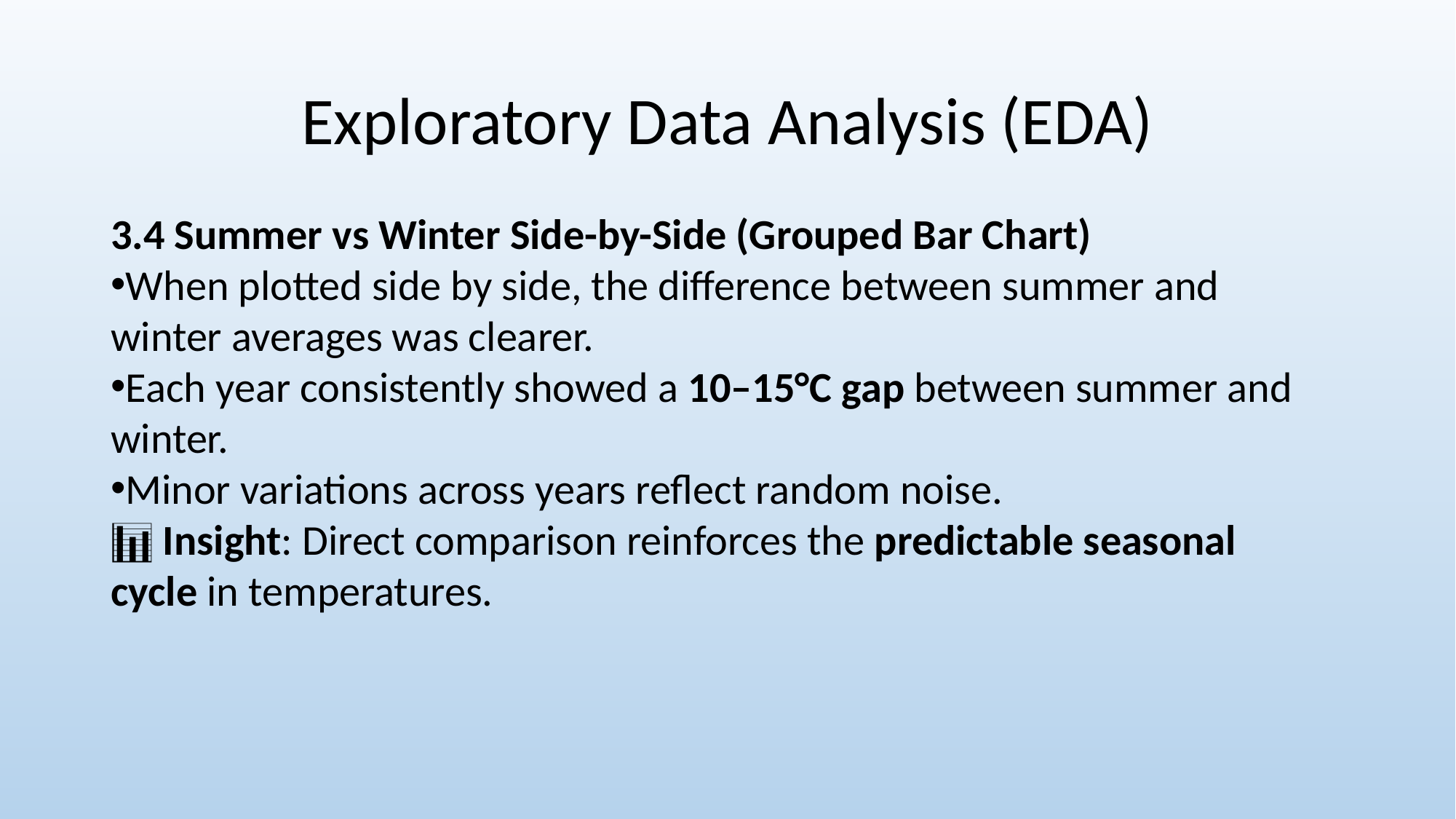

# Exploratory Data Analysis (EDA)
3.4 Summer vs Winter Side-by-Side (Grouped Bar Chart)
When plotted side by side, the difference between summer and winter averages was clearer.
Each year consistently showed a 10–15°C gap between summer and winter.
Minor variations across years reflect random noise.
📊 Insight: Direct comparison reinforces the predictable seasonal cycle in temperatures.